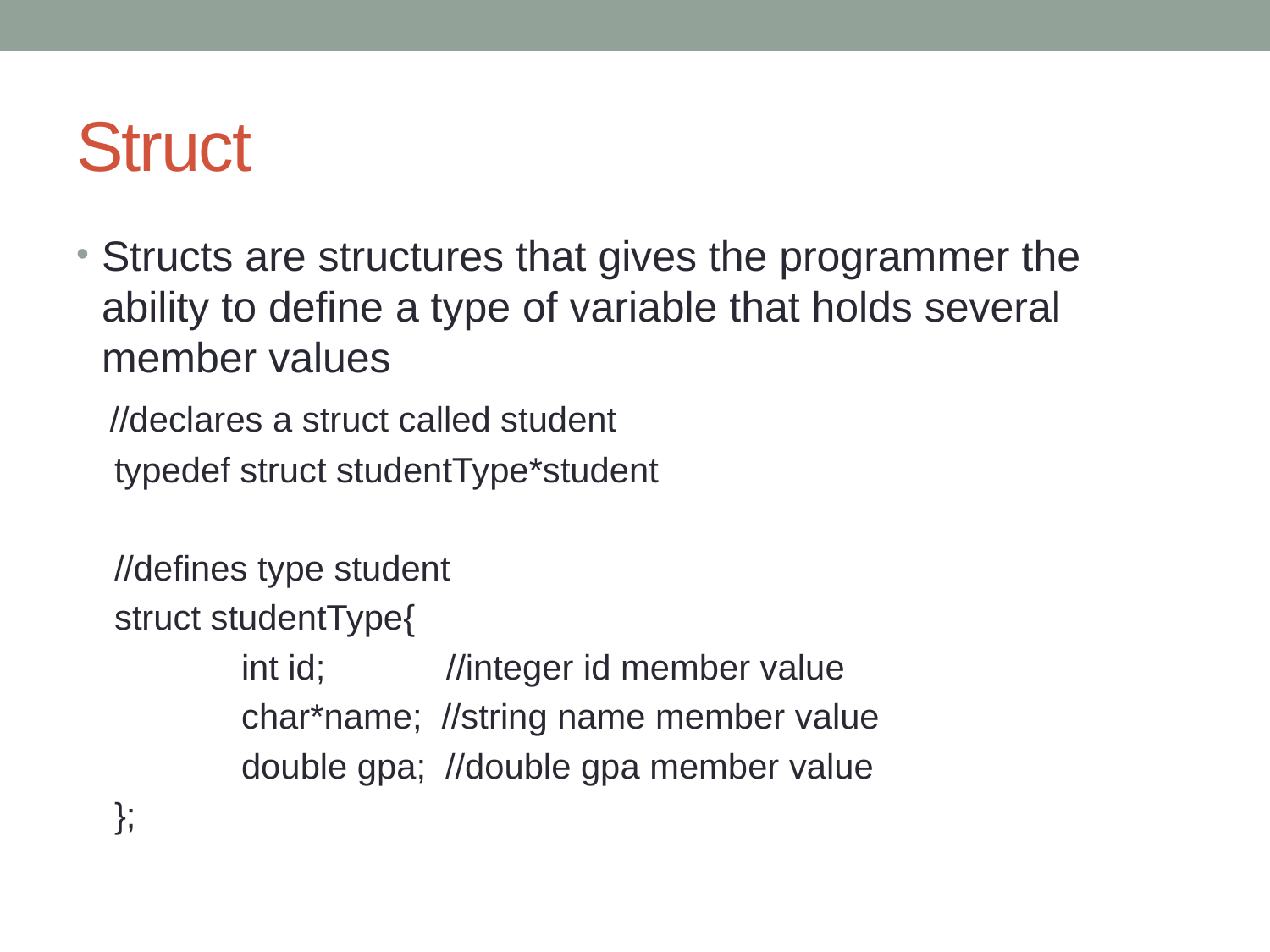

# Struct
Structs are structures that gives the programmer the ability to define a type of variable that holds several member values
   //declares a struct called student
typedef struct studentType*student

//defines type student
struct studentType{
	int id;	        //integer id member value
	char*name;  //string name member value
	double gpa;  //double gpa member value
};